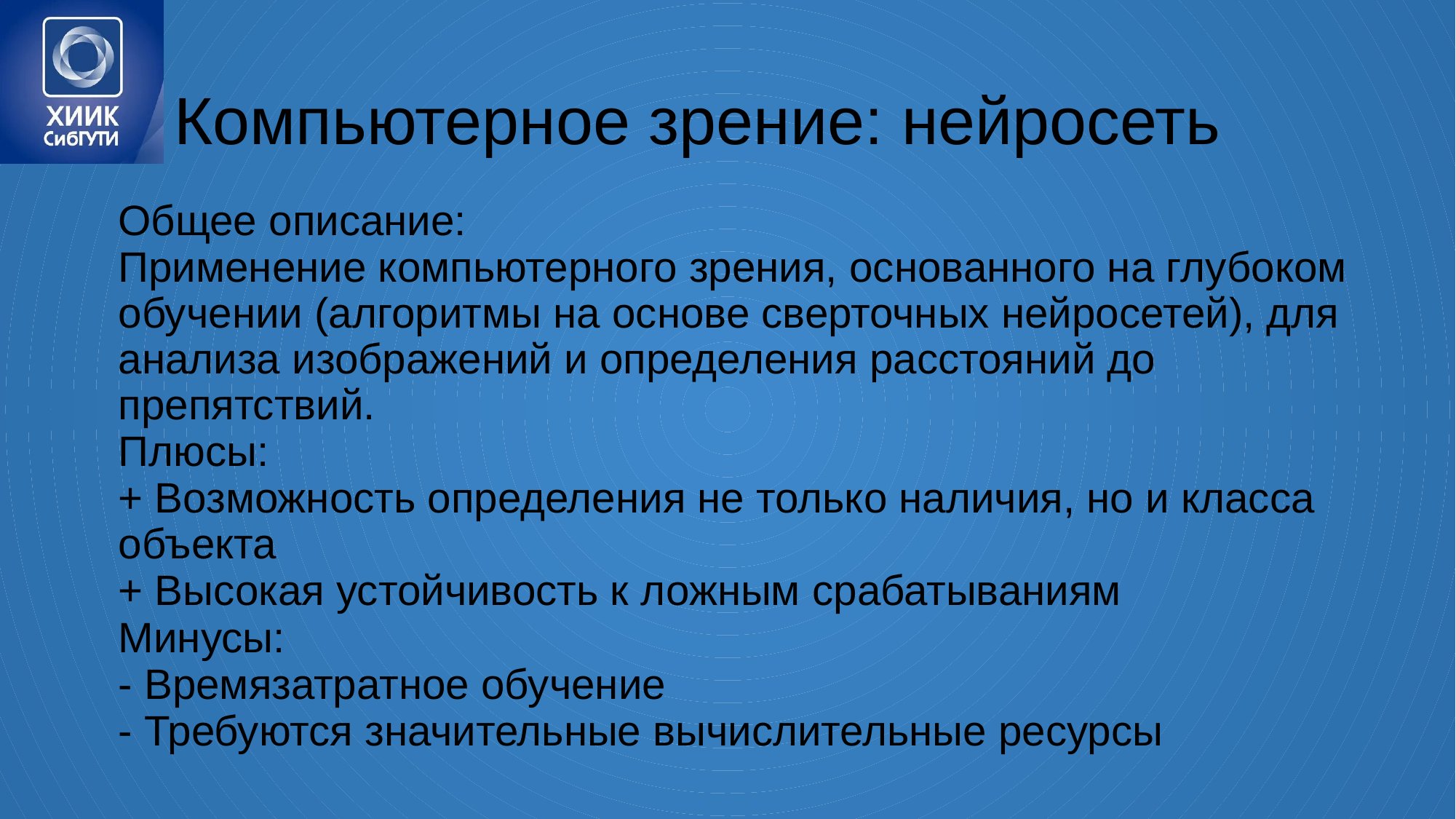

# Компьютерное зрение: нейросеть
Общее описание:
Применение компьютерного зрения, основанного на глубоком обучении (алгоритмы на основе сверточных нейросетей), для анализа изображений и определения расстояний до препятствий.
Плюсы:
+ Возможность определения не только наличия, но и класса объекта
+ Высокая устойчивость к ложным срабатываниям
Минусы:
- Времязатратное обучение
- Требуются значительные вычислительные ресурсы